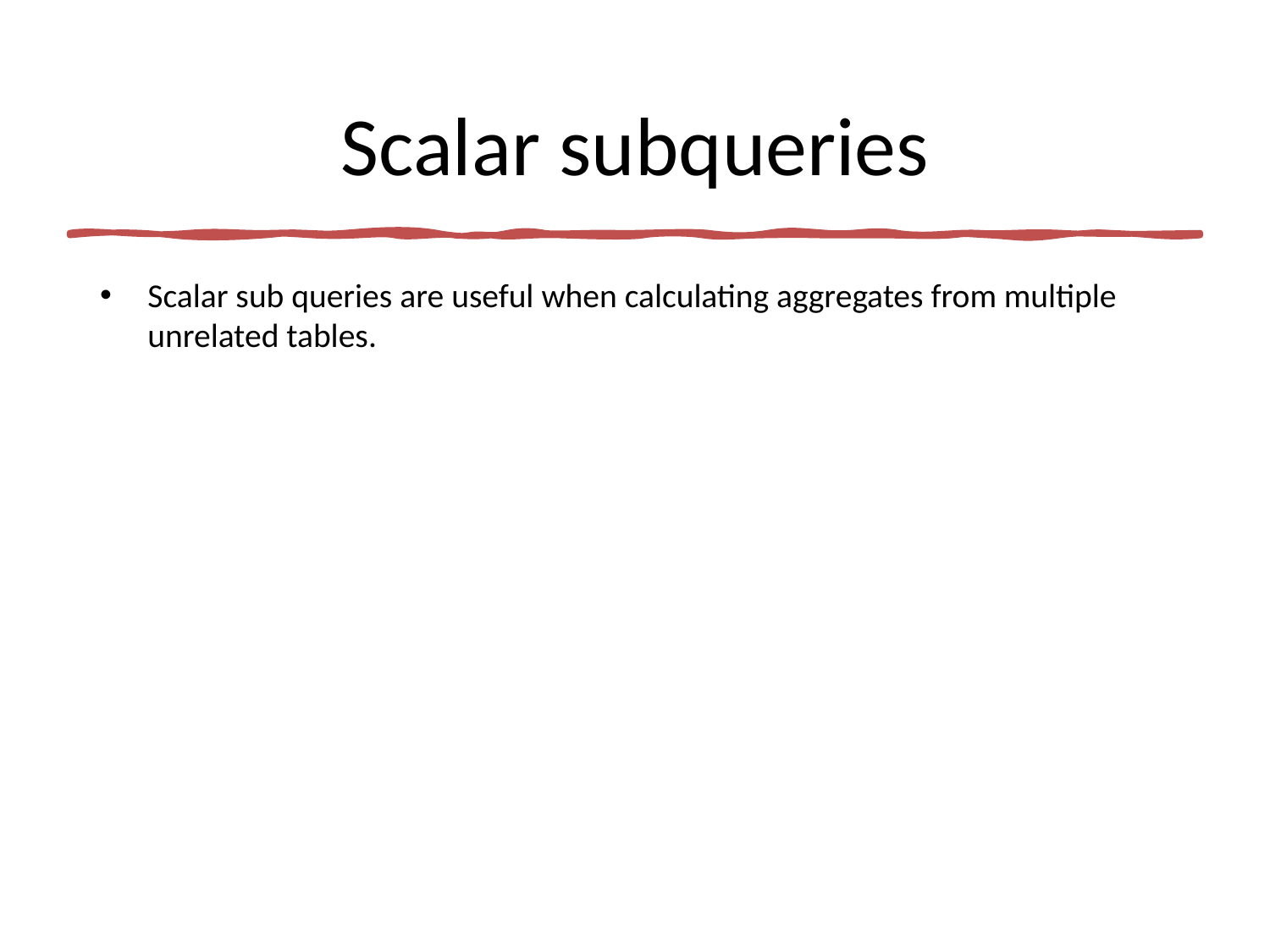

# Scalar subqueries

Scalar sub queries are useful when calculating aggregates from multiple unrelated tables.